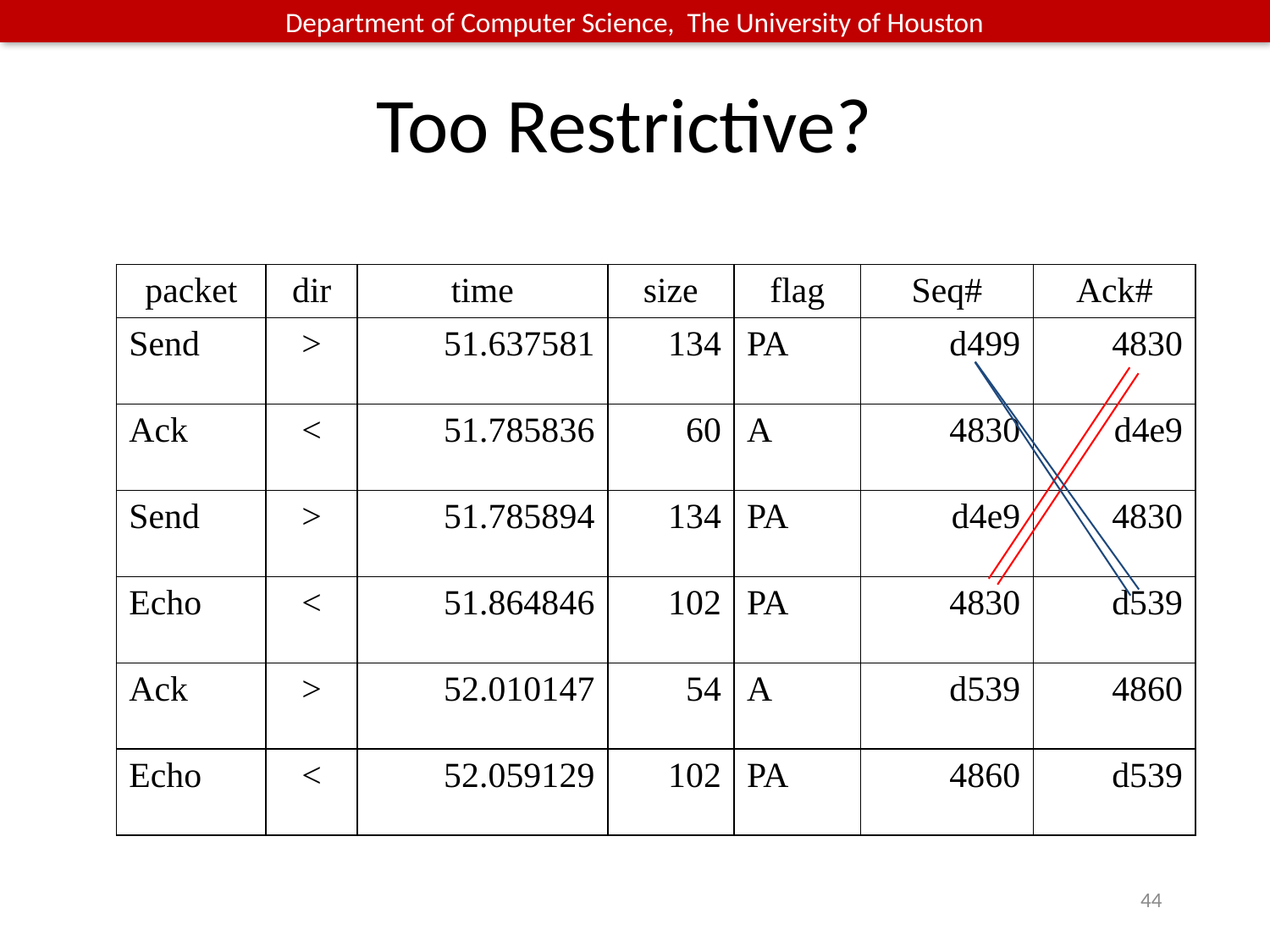

# Too Restrictive?
| packet | dir | time | size | flag | Seq# | Ack# |
| --- | --- | --- | --- | --- | --- | --- |
| Send | > | 51.637581 | 134 | PA | d499 | 4830 |
| Ack | < | 51.785836 | 60 | A | 4830 | d4e9 |
| Send | > | 51.785894 | 134 | PA | d4e9 | 4830 |
| Echo | < | 51.864846 | 102 | PA | 4830 | d539 |
| Ack | > | 52.010147 | 54 | A | d539 | 4860 |
| Echo | < | 52.059129 | 102 | PA | 4860 | d539 |

44